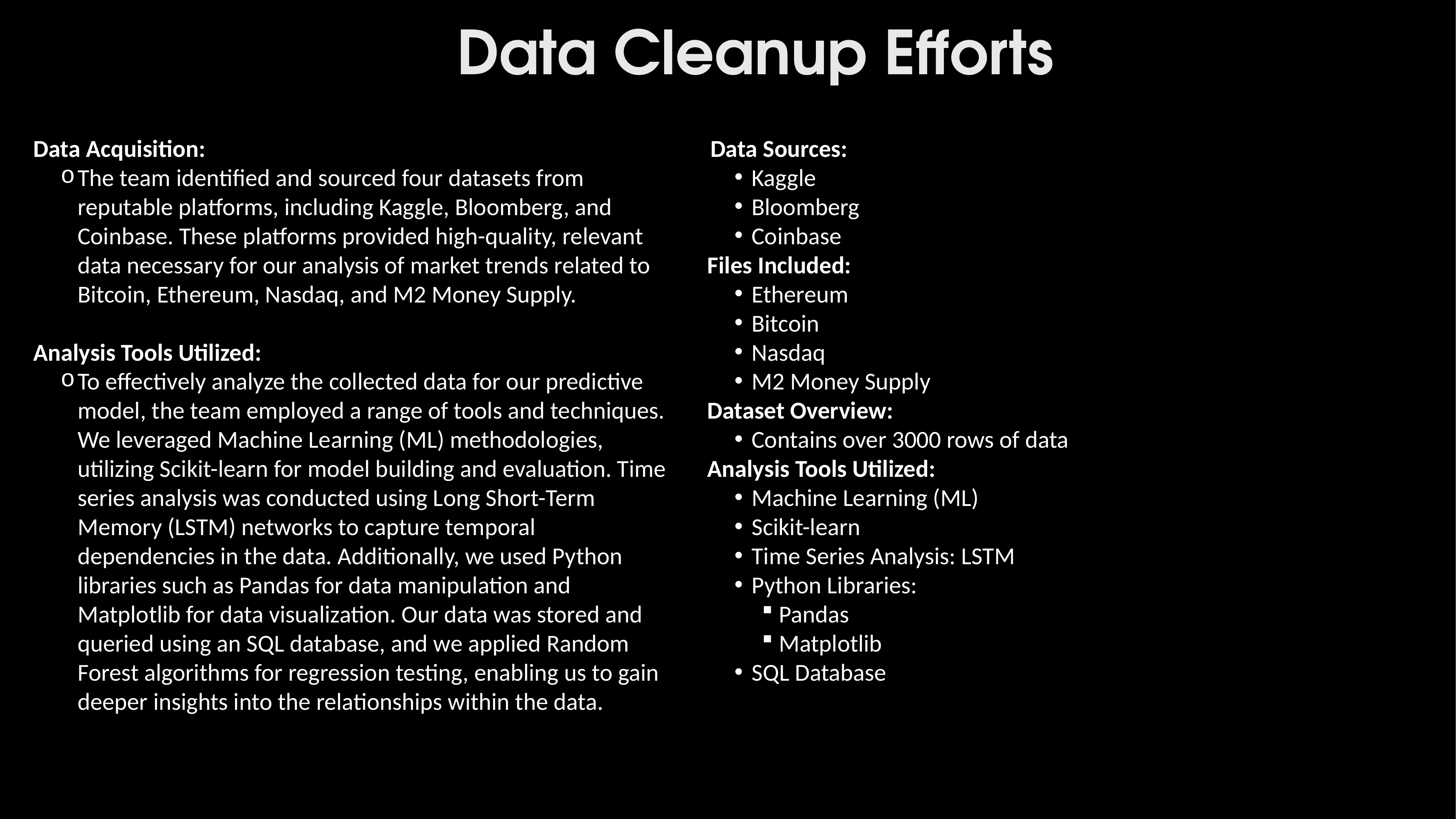

Data Cleanup Efforts
Data Acquisition:
The team identified and sourced four datasets from reputable platforms, including Kaggle, Bloomberg, and Coinbase. These platforms provided high-quality, relevant data necessary for our analysis of market trends related to Bitcoin, Ethereum, Nasdaq, and M2 Money Supply.

Analysis Tools Utilized:
To effectively analyze the collected data for our predictive model, the team employed a range of tools and techniques. We leveraged Machine Learning (ML) methodologies, utilizing Scikit-learn for model building and evaluation. Time series analysis was conducted using Long Short-Term Memory (LSTM) networks to capture temporal dependencies in the data. Additionally, we used Python libraries such as Pandas for data manipulation and Matplotlib for data visualization. Our data was stored and queried using an SQL database, and we applied Random Forest algorithms for regression testing, enabling us to gain deeper insights into the relationships within the data.

 Data Sources:
Kaggle
Bloomberg
Coinbase
Files Included:
Ethereum
Bitcoin
Nasdaq
M2 Money Supply
Dataset Overview:
Contains over 3000 rows of data
Analysis Tools Utilized:
Machine Learning (ML)
Scikit-learn
Time Series Analysis: LSTM
Python Libraries:
Pandas
Matplotlib
SQL Database
Random Forest for Regression Testing